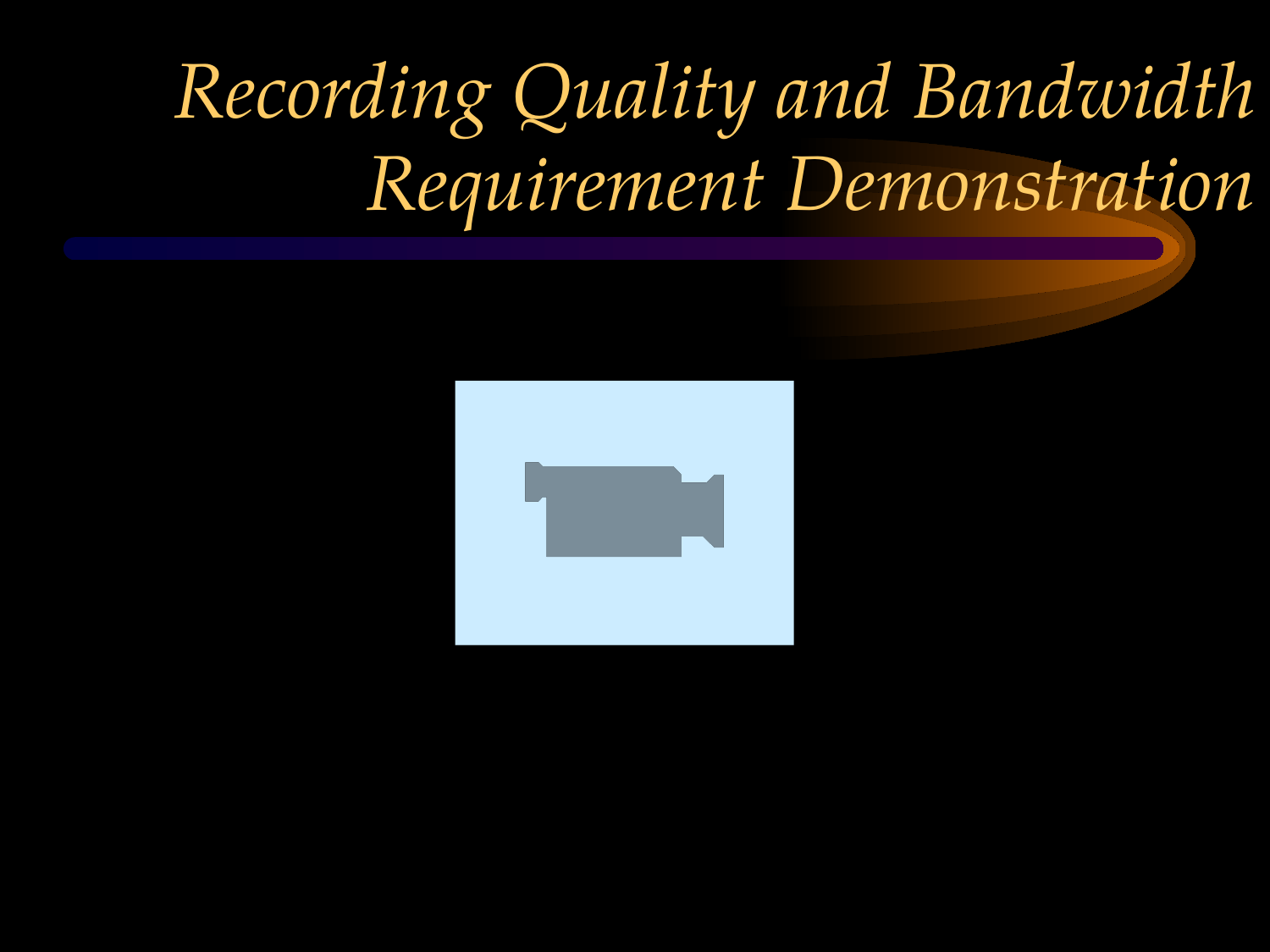

# Recording Quality and Bandwidth Requirement Demonstration